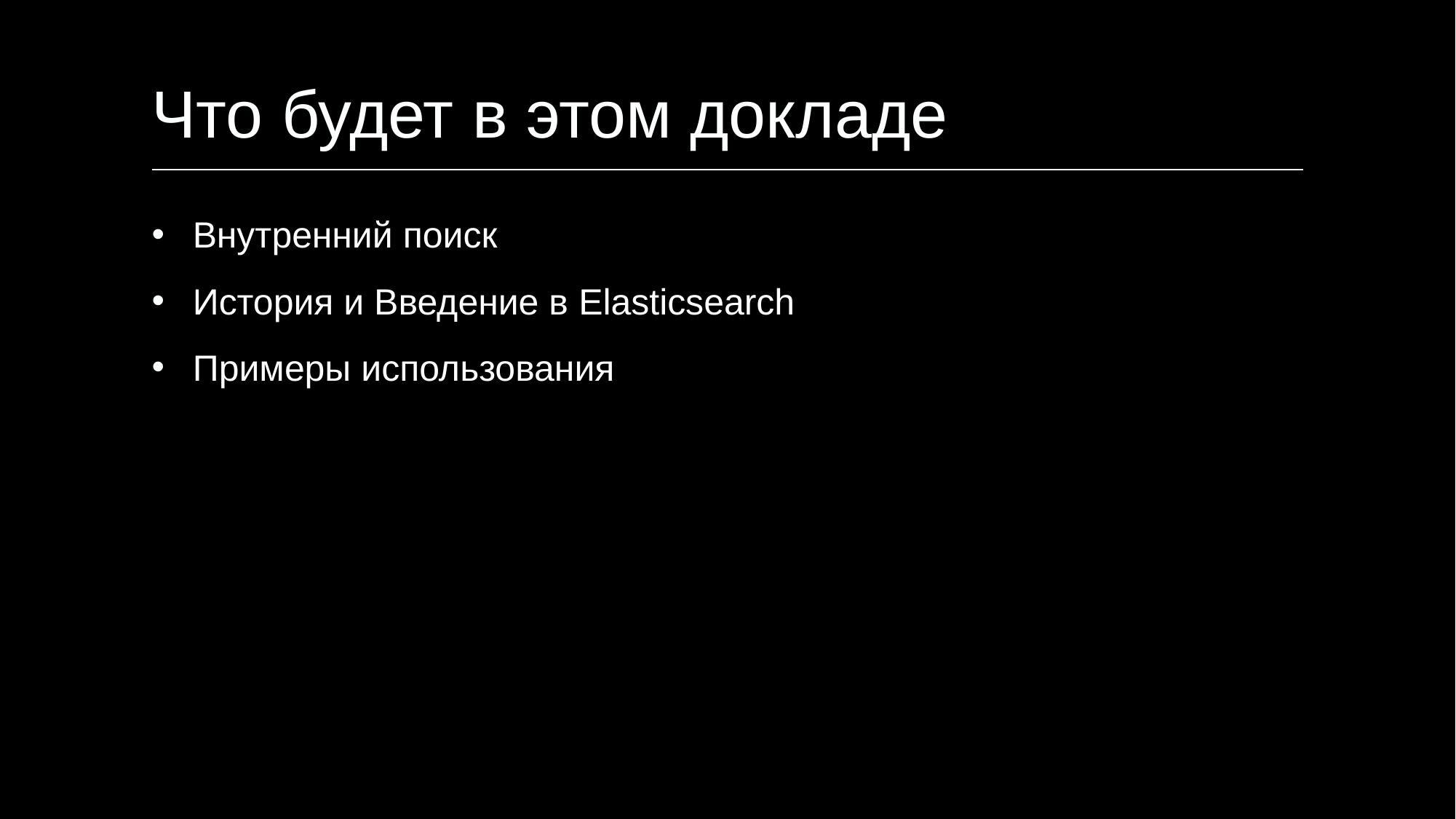

# Что будет в этом докладе
Внутренний поиск
История и Введение в Elasticsearch
Примеры использования